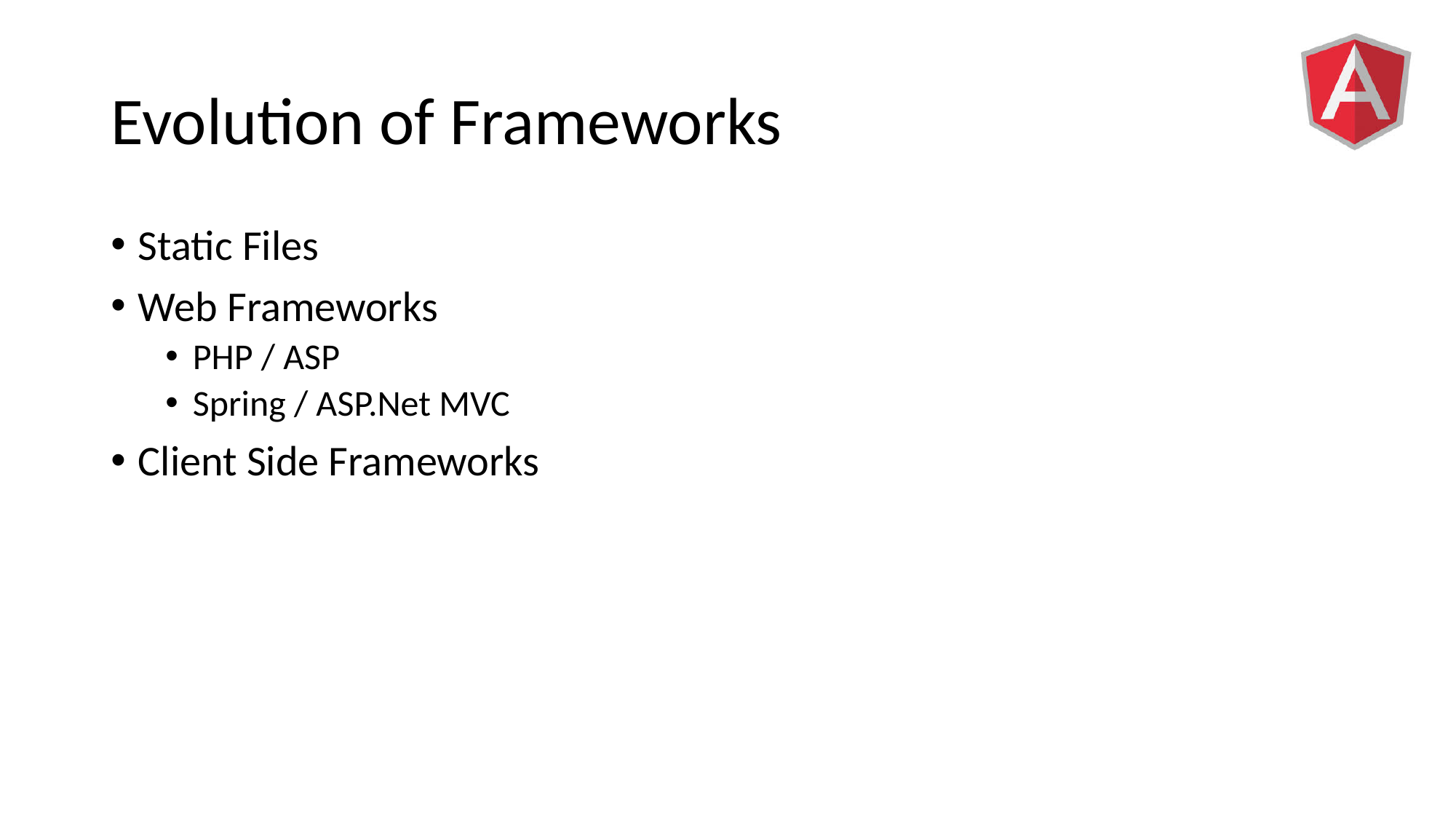

# Evolution of Frameworks
Static Files
Web Frameworks
PHP / ASP
Spring / ASP.Net MVC
Client Side Frameworks